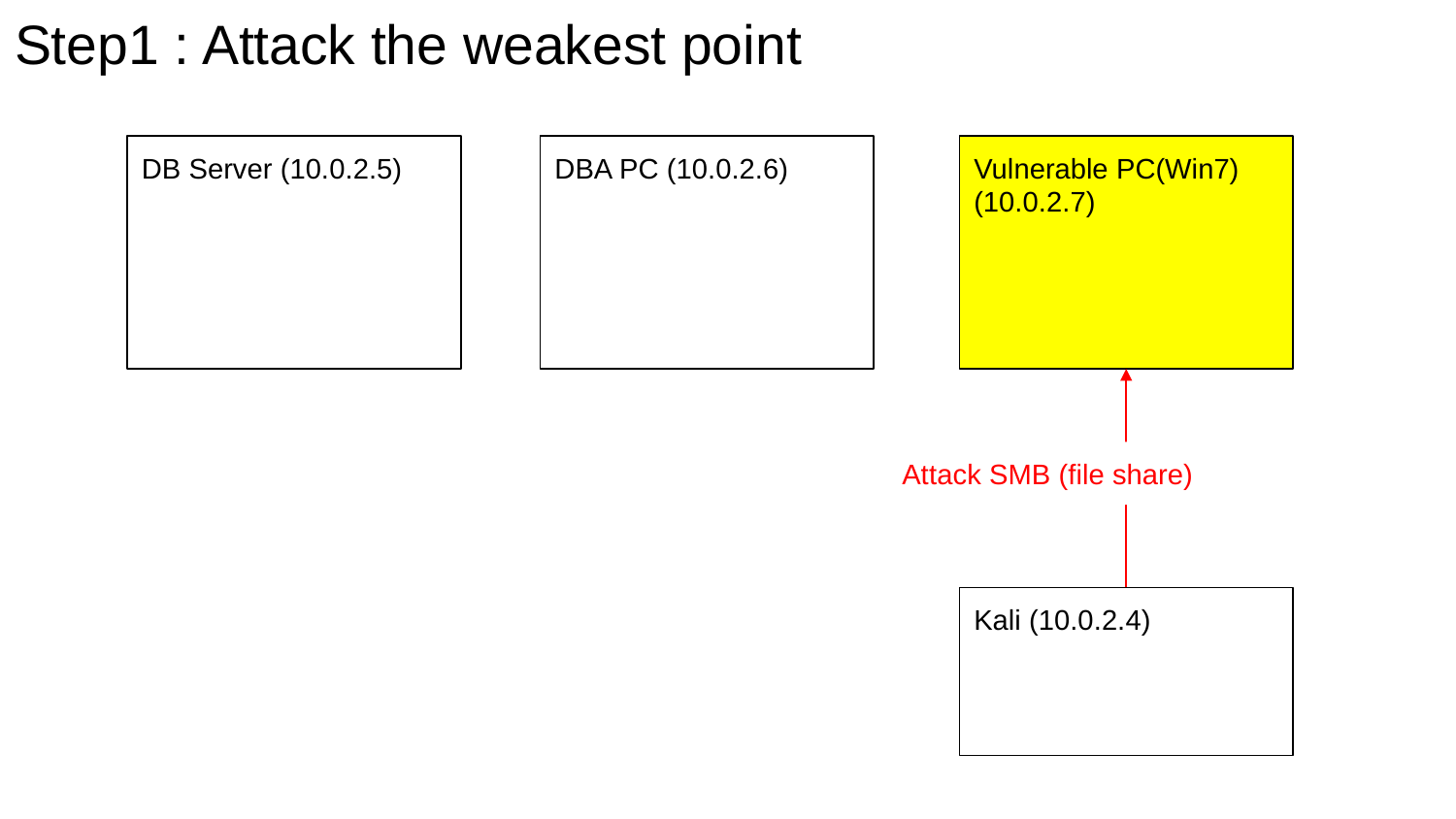

# Step1 : Attack the weakest point
DB Server (10.0.2.5)
DBA PC (10.0.2.6)
Vulnerable PC(Win7)
(10.0.2.7)

Attack SMB (file share)
Kali (10.0.2.4)